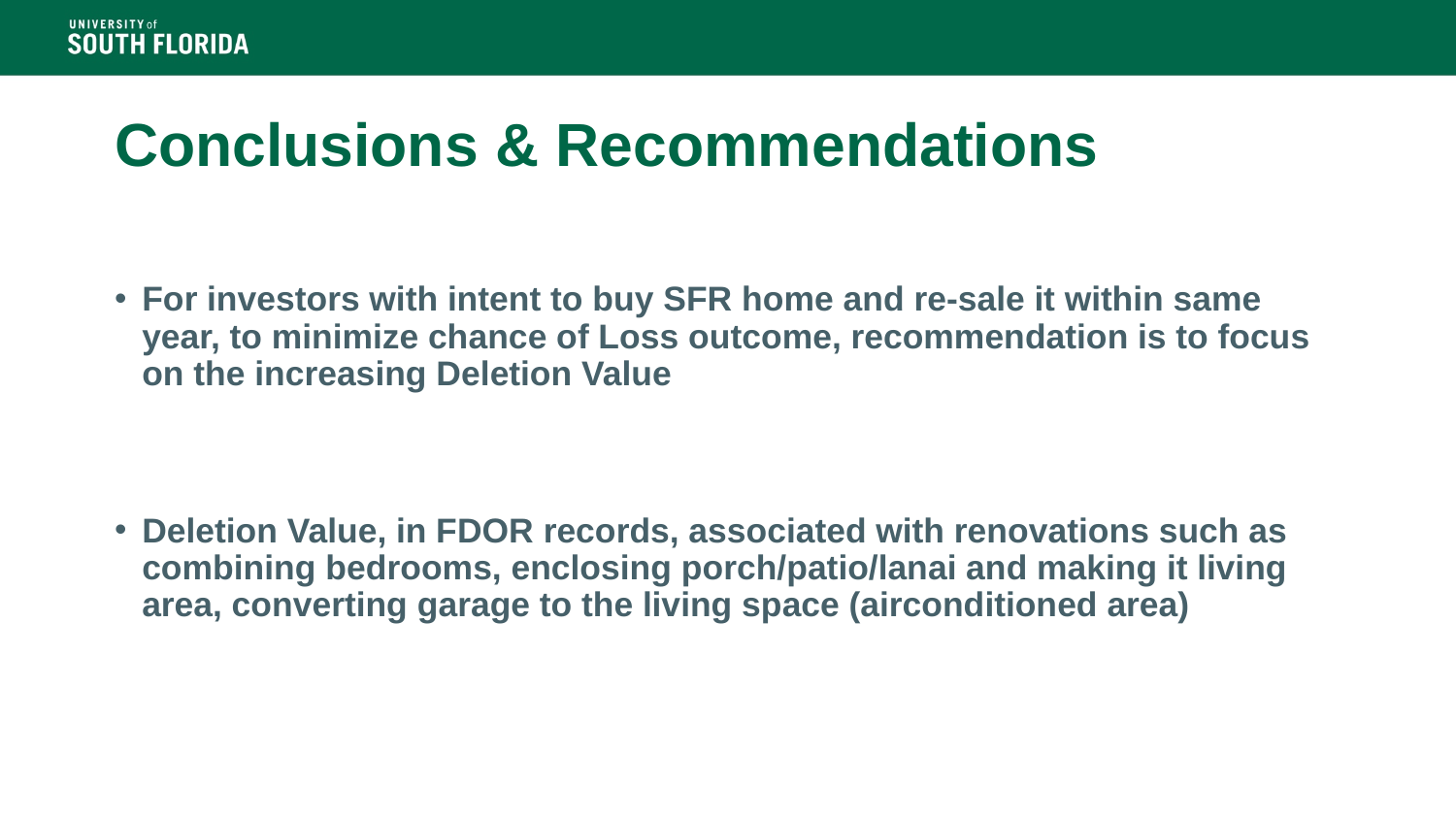

# Conclusions & Recommendations

For investors with intent to buy SFR home and re-sale it within same year, to minimize chance of Loss outcome, recommendation is to focus on the increasing Deletion Value

Deletion Value, in FDOR records, associated with renovations such as combining bedrooms, enclosing porch/patio/lanai and making it living area, converting garage to the living space (airconditioned area)